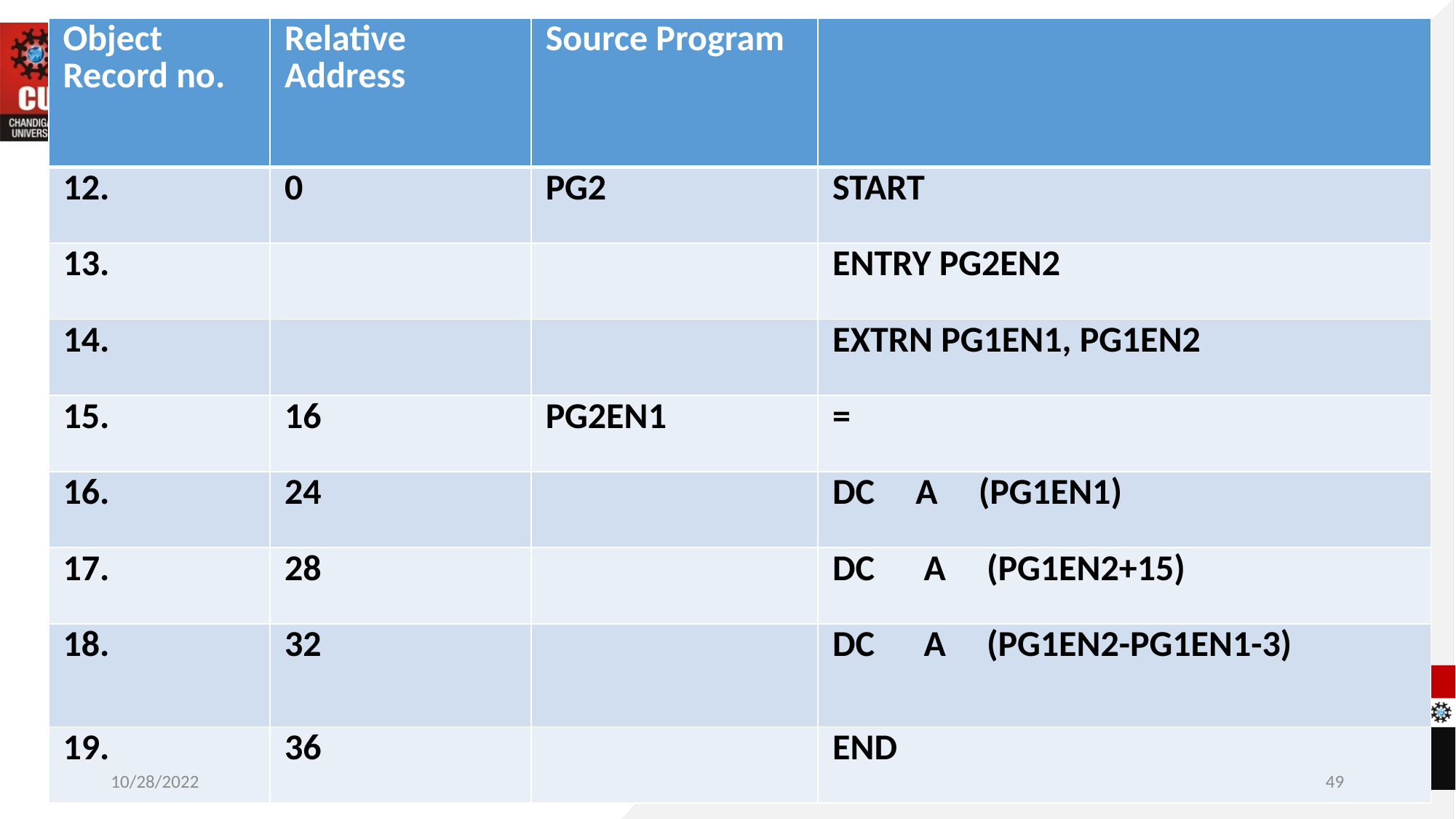

| Object Record no. | Relative Address | Source Program |  |
| --- | --- | --- | --- |
| 12. | 0 | PG2 | START |
| 13. |  |  | ENTRY PG2EN2 |
| 14. |  |  | EXTRN PG1EN1, PG1EN2 |
| 15. | 16 | PG2EN1 | = |
| 16. | 24 |  | DC A (PG1EN1) |
| 17. | 28 |  | DC A (PG1EN2+15) |
| 18. | 32 |  | DC A (PG1EN2-PG1EN1-3) |
| 19. | 36 |  | END |
10/28/2022
49